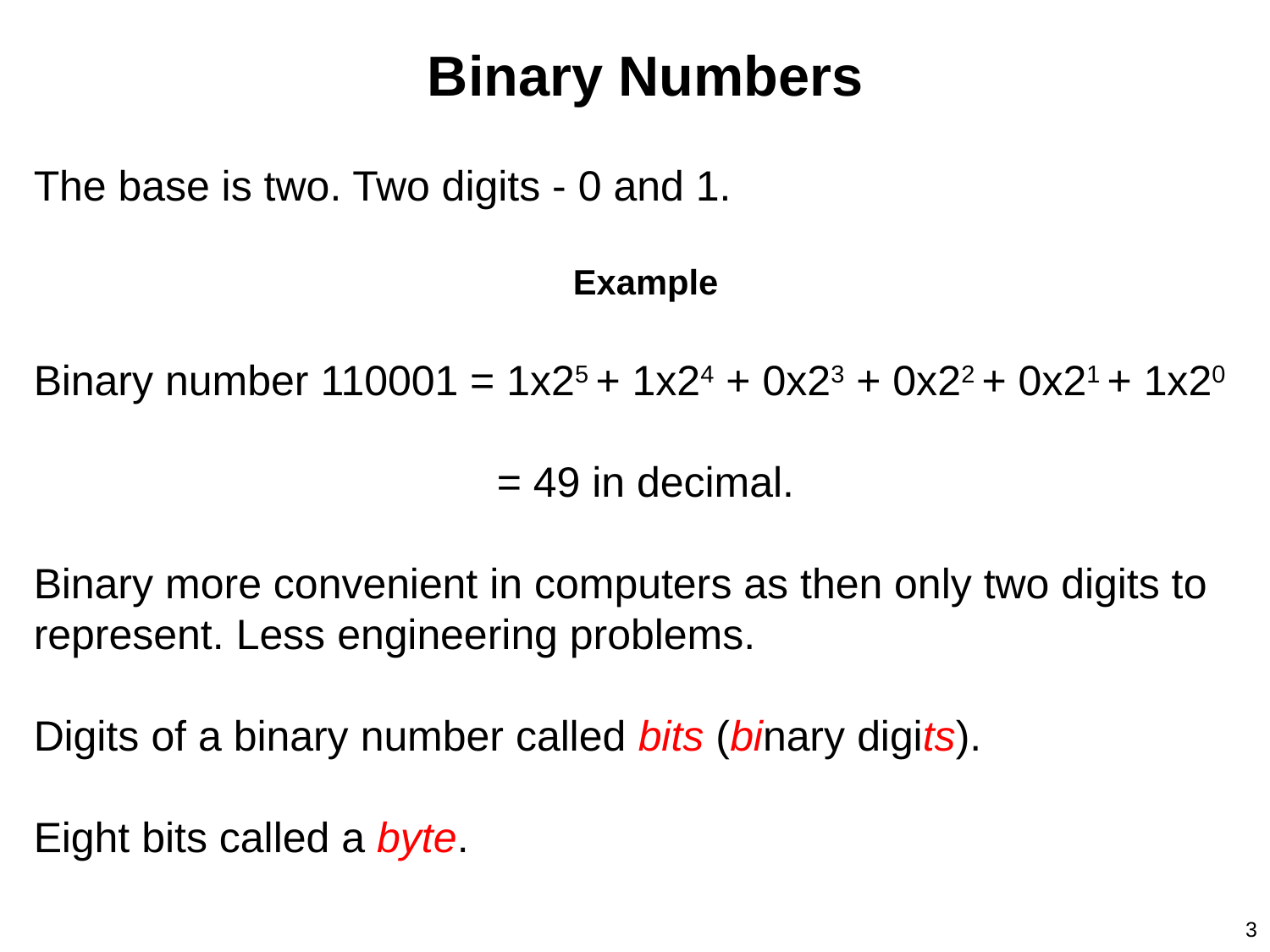

Binary Numbers

The base is two. Two digits - 0 and 1.

Example

Binary number 110001 = 1x25 + 1x24 + 0x23 + 0x22 + 0x21 + 1x20

= 49 in decimal.

Binary more convenient in computers as then only two digits to represent. Less engineering problems.

Digits of a binary number called bits (binary digits).

Eight bits called a byte.
3